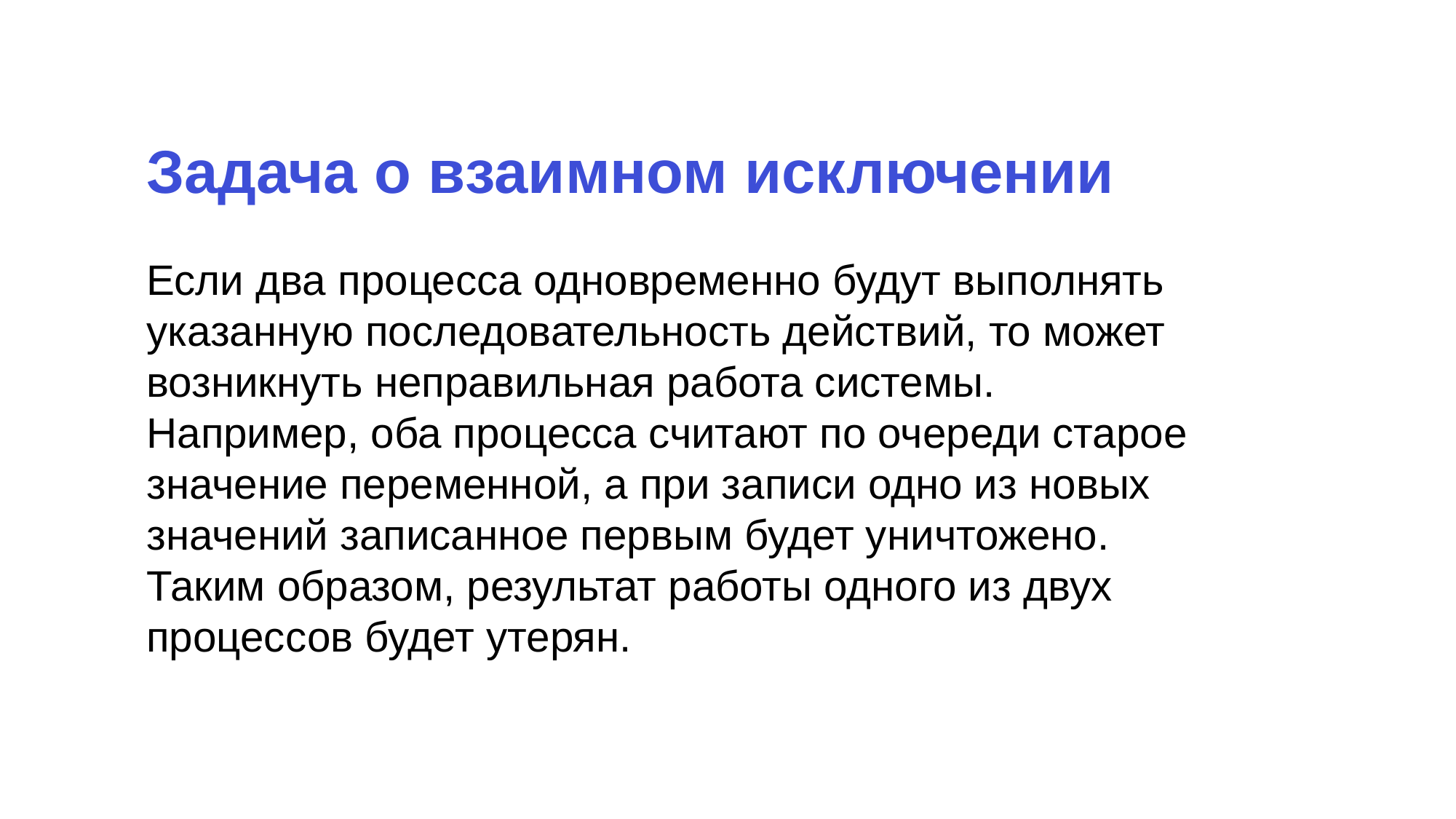

Задача о взаимном исключении
Если два процесса одновременно будут выполнять указанную последовательность действий, то может возникнуть неправильная работа системы.
Например, оба процесса считают по очереди старое значение переменной, а при записи одно из новых значений записанное первым будет уничтожено.
Таким образом, результат работы одного из двух процессов будет утерян.